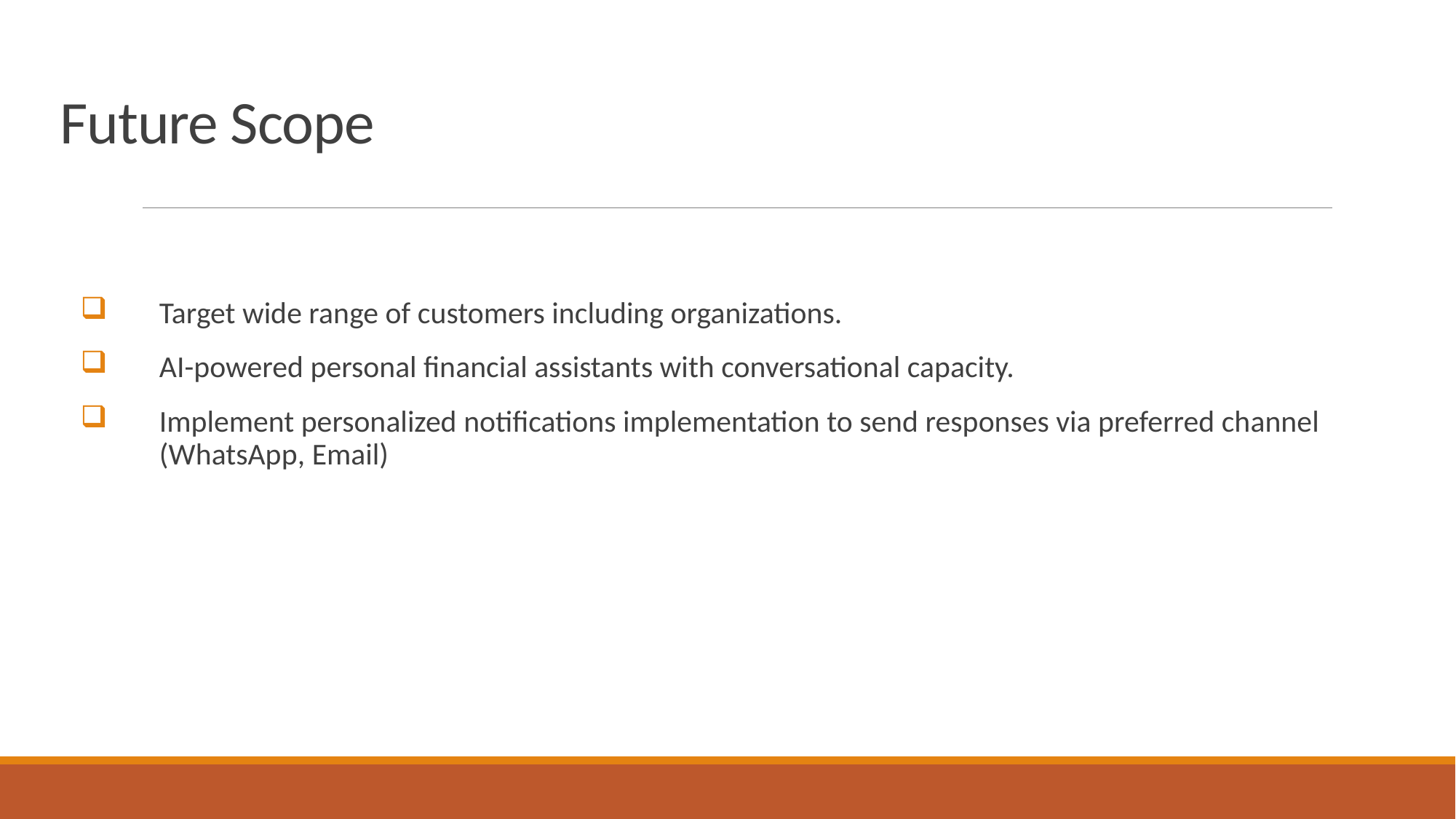

# Future Scope

Target wide range of customers including organizations.
AI-powered personal financial assistants with conversational capacity.
Implement personalized notifications implementation to send responses via preferred channel (WhatsApp, Email)